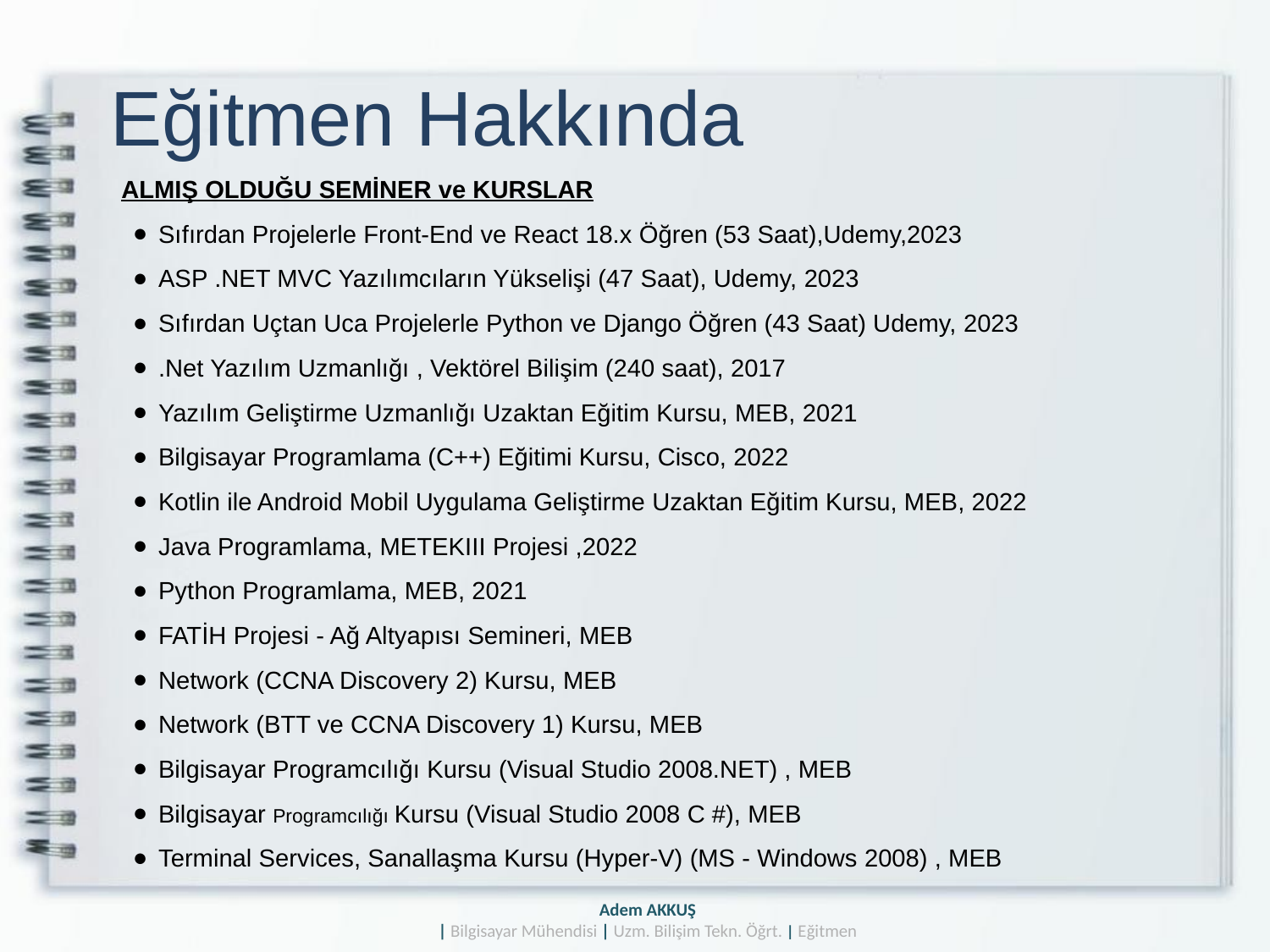

# Eğitmen Hakkında

ALMIŞ OLDUĞU SEMİNER ve KURSLAR
Sıfırdan Projelerle Front-End ve React 18.x Öğren (53 Saat),Udemy,2023
ASP .NET MVC Yazılımcıların Yükselişi (47 Saat), Udemy, 2023
Sıfırdan Uçtan Uca Projelerle Python ve Django Öğren (43 Saat) Udemy, 2023
.Net Yazılım Uzmanlığı , Vektörel Bilişim (240 saat), 2017
Yazılım Geliştirme Uzmanlığı Uzaktan Eğitim Kursu, MEB, 2021
Bilgisayar Programlama (C++) Eğitimi Kursu, Cisco, 2022
Kotlin ile Android Mobil Uygulama Geliştirme Uzaktan Eğitim Kursu, MEB, 2022
Java Programlama, METEKIII Projesi ,2022
Python Programlama, MEB, 2021
FATİH Projesi - Ağ Altyapısı Semineri, MEB
Network (CCNA Discovery 2) Kursu, MEB
Network (BTT ve CCNA Discovery 1) Kursu, MEB
Bilgisayar Programcılığı Kursu (Visual Studio 2008.NET) , MEB
Bilgisayar Programcılığı Kursu (Visual Studio 2008 C #), MEB
Terminal Services, Sanallaşma Kursu (Hyper-V) (MS - Windows 2008) , MEB
Adem AKKUŞ
| Bilgisayar Mühendisi | Uzm. Bilişim Tekn. Öğrt. | Eğitmen